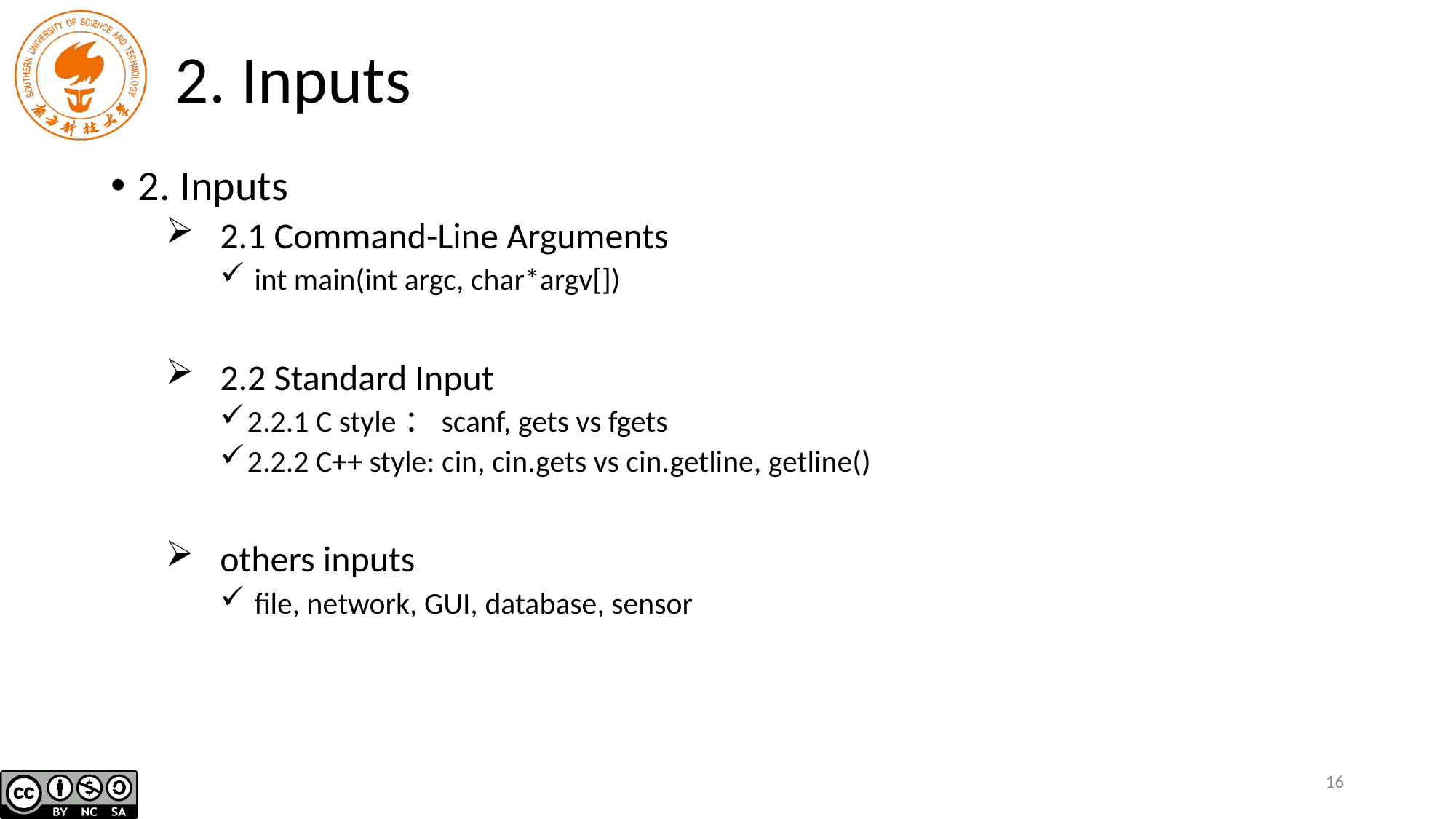

# 2. Inputs
2. Inputs
2.1 Command-Line Arguments
 int main(int argc, char*argv[])

2.2 Standard Input
2.2.1 C style：scanf, gets vs fgets
2.2.2 C++ style: cin, cin.gets vs cin.getline, getline()

others inputs
 file, network, GUI, database, sensor

16